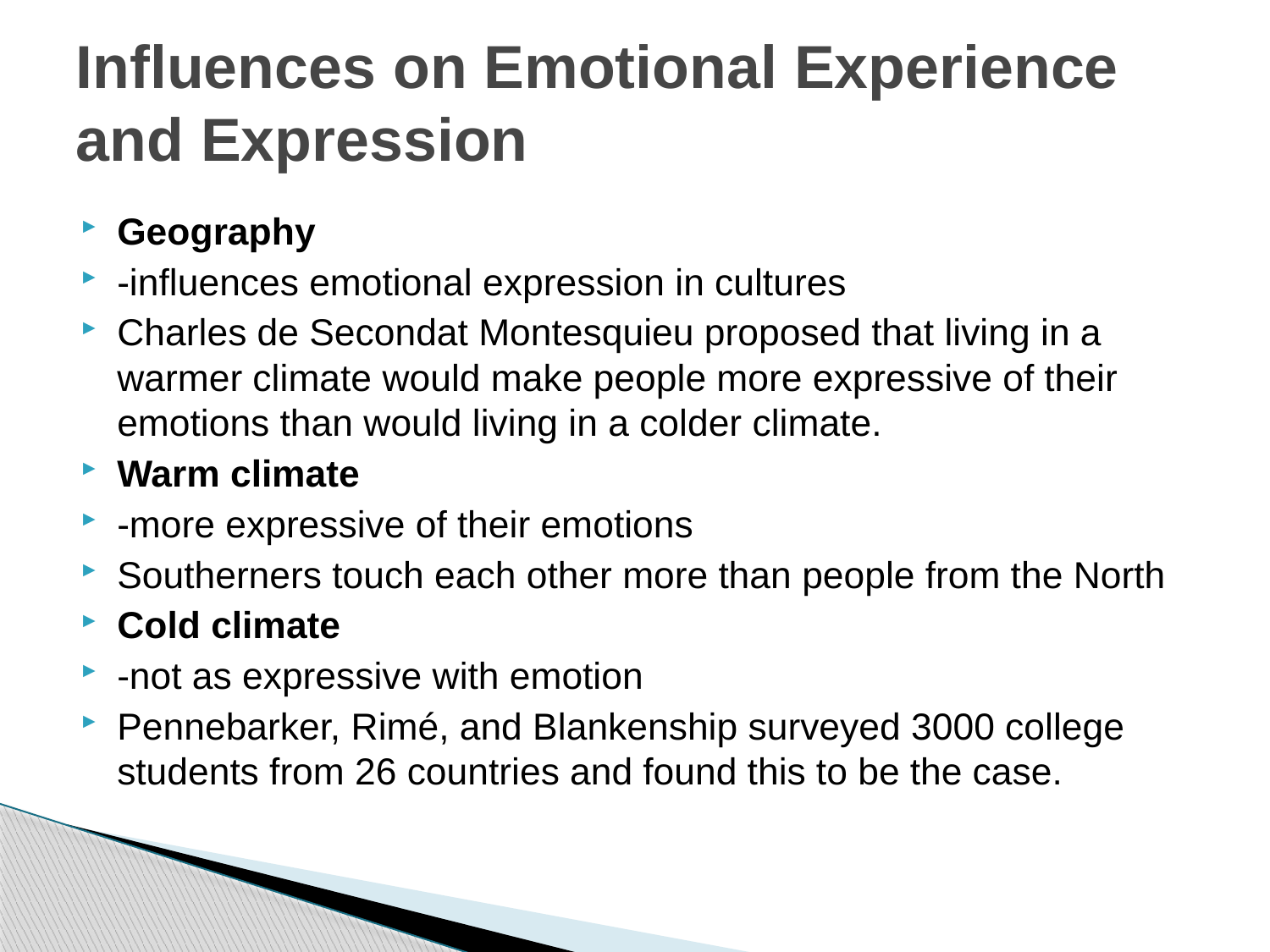

# Influences on Emotional Experience and Expression
Geography
-influences emotional expression in cultures
Charles de Secondat Montesquieu proposed that living in a warmer climate would make people more expressive of their emotions than would living in a colder climate.
Warm climate
-more expressive of their emotions
Southerners touch each other more than people from the North
Cold climate
-not as expressive with emotion
Pennebarker, Rimé, and Blankenship surveyed 3000 college students from 26 countries and found this to be the case.